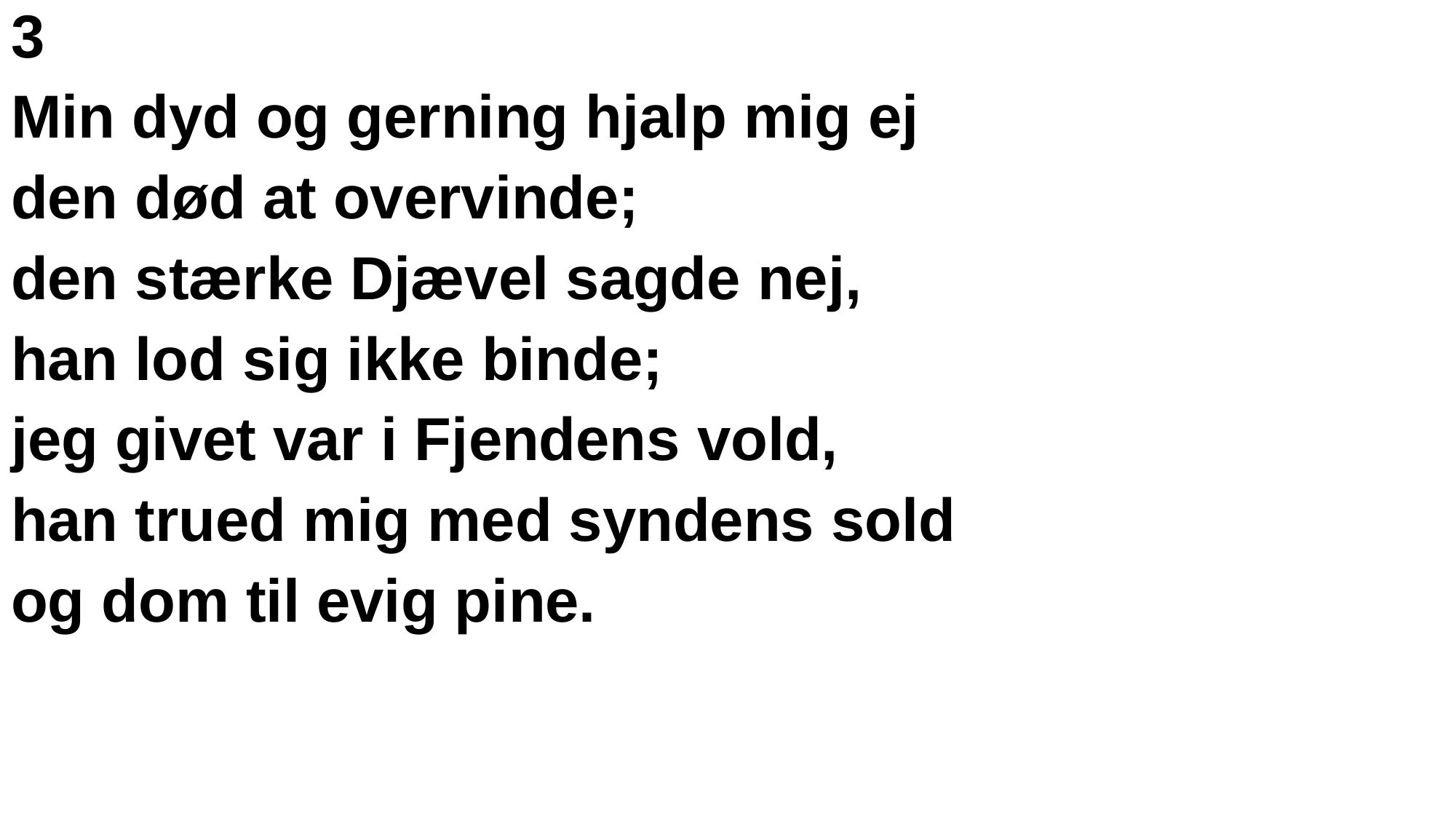

#
3
Min dyd og gerning hjalp mig ej
den død at overvinde;
den stærke Djævel sagde nej,
han lod sig ikke binde;
jeg givet var i Fjendens vold,
han trued mig med syndens sold
og dom til evig pine.